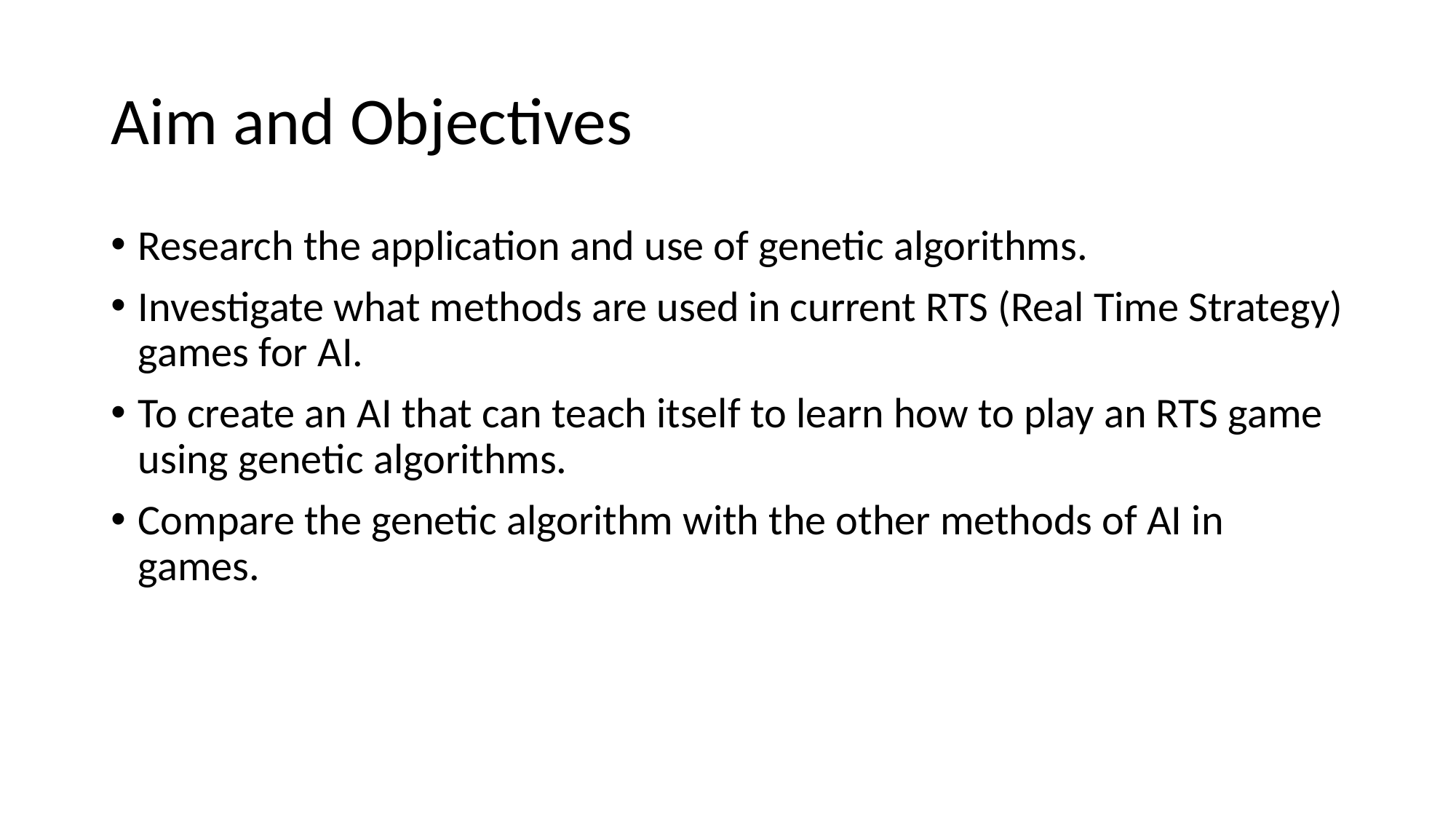

# Aim and Objectives
Research the application and use of genetic algorithms.
Investigate what methods are used in current RTS (Real Time Strategy) games for AI.
To create an AI that can teach itself to learn how to play an RTS game using genetic algorithms.
Compare the genetic algorithm with the other methods of AI in games.